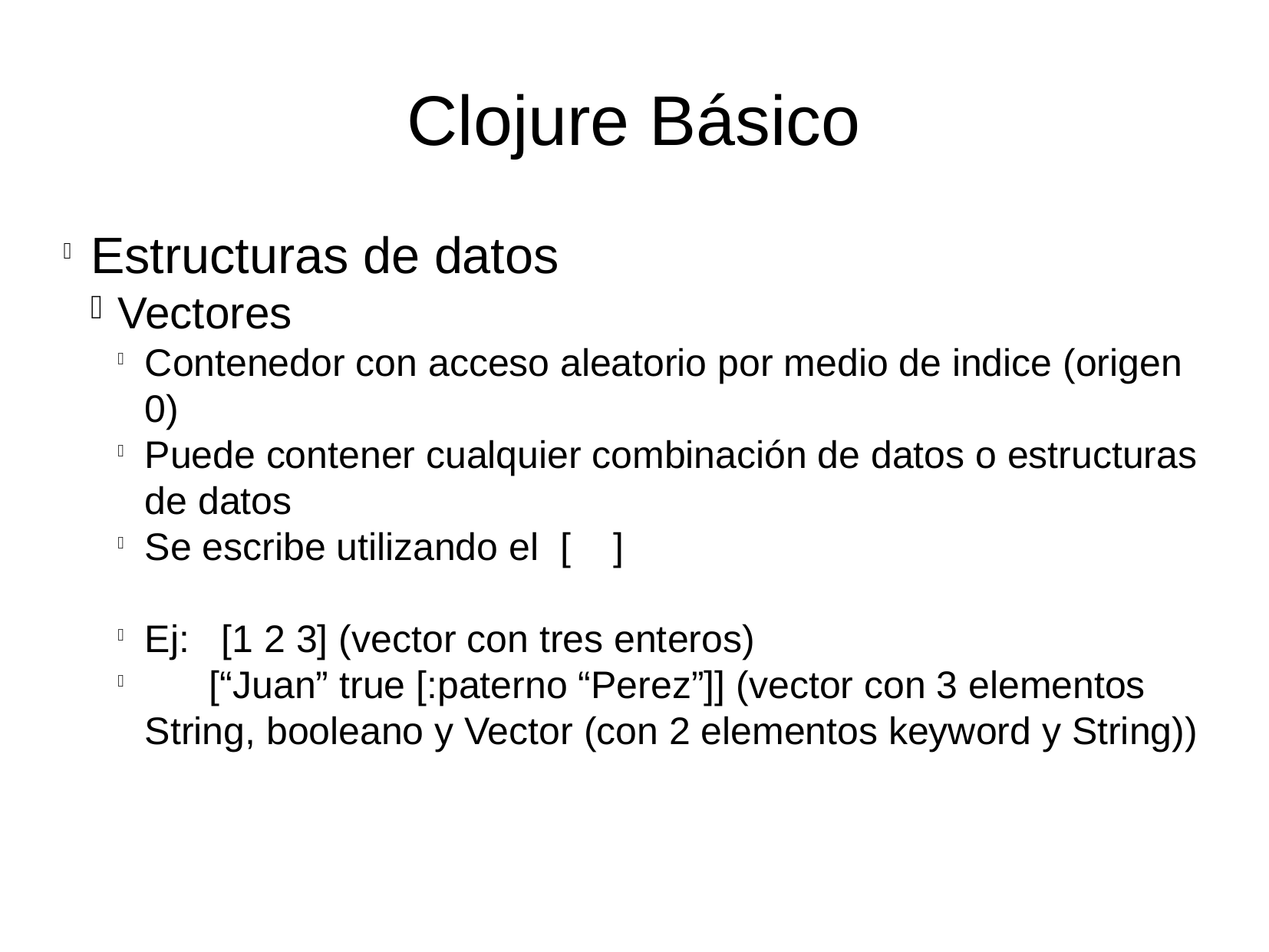

Clojure Básico
Estructuras de datos
Vectores
Contenedor con acceso aleatorio por medio de indice (origen 0)
Puede contener cualquier combinación de datos o estructuras de datos
Se escribe utilizando el  [    ]

Ej:   [1 2 3] (vector con tres enteros)
      [“Juan” true [:paterno “Perez”]] (vector con 3 elementos String, booleano y Vector (con 2 elementos keyword y String))